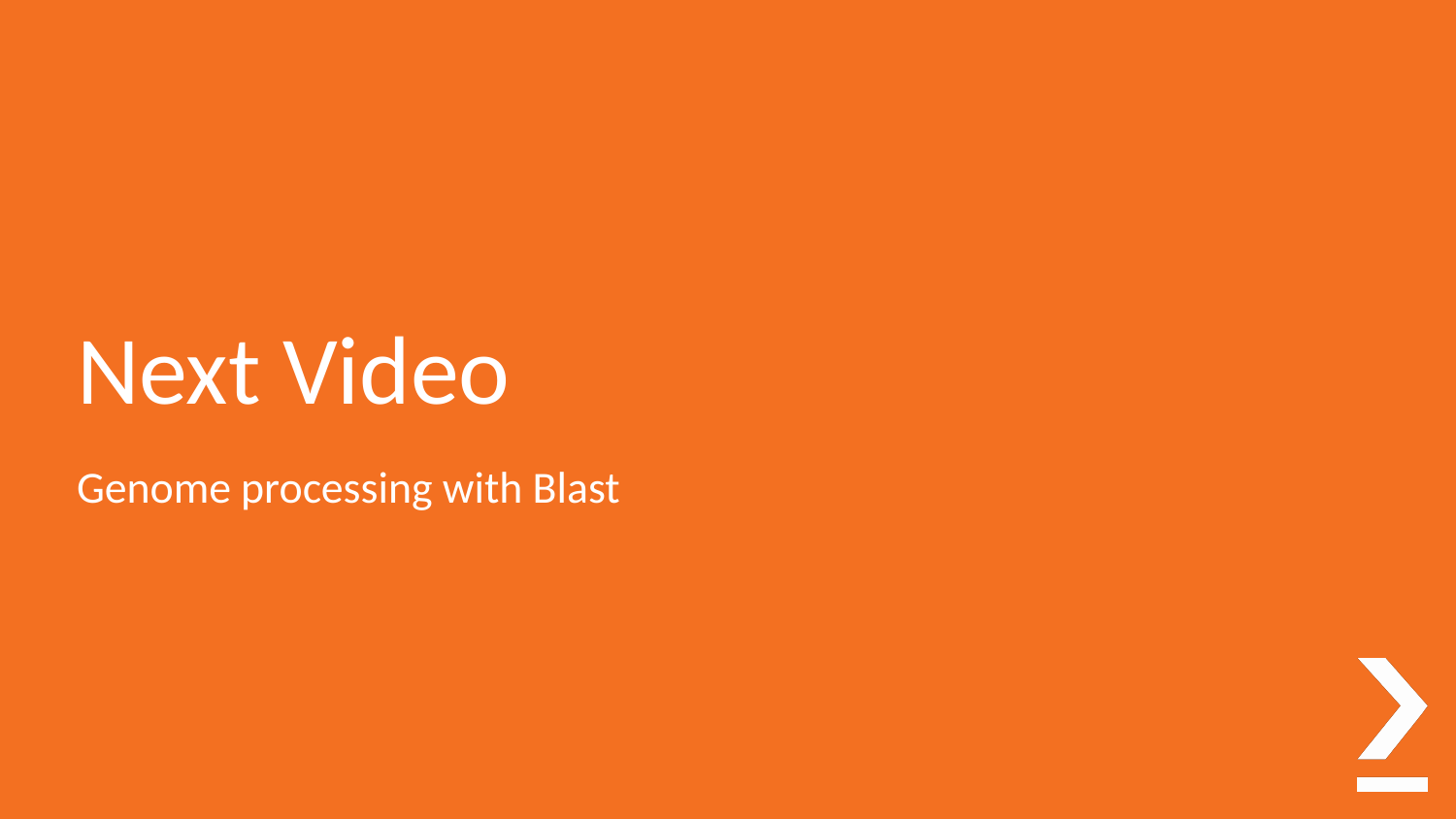

# Next Video
Genome processing with Blast